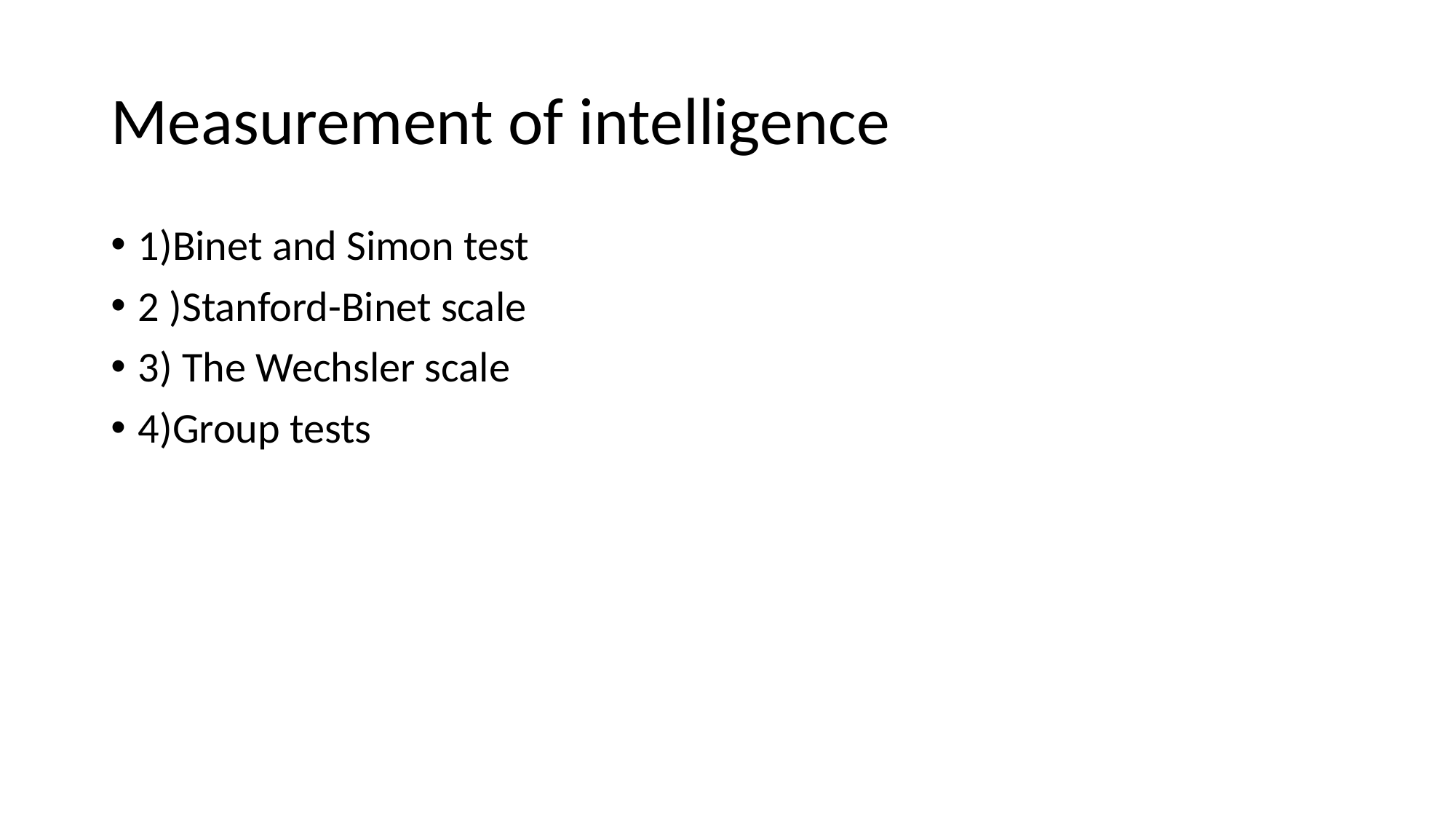

# Measurement of intelligence
1)Binet and Simon test
2 )Stanford-Binet scale
3) The Wechsler scale
4)Group tests